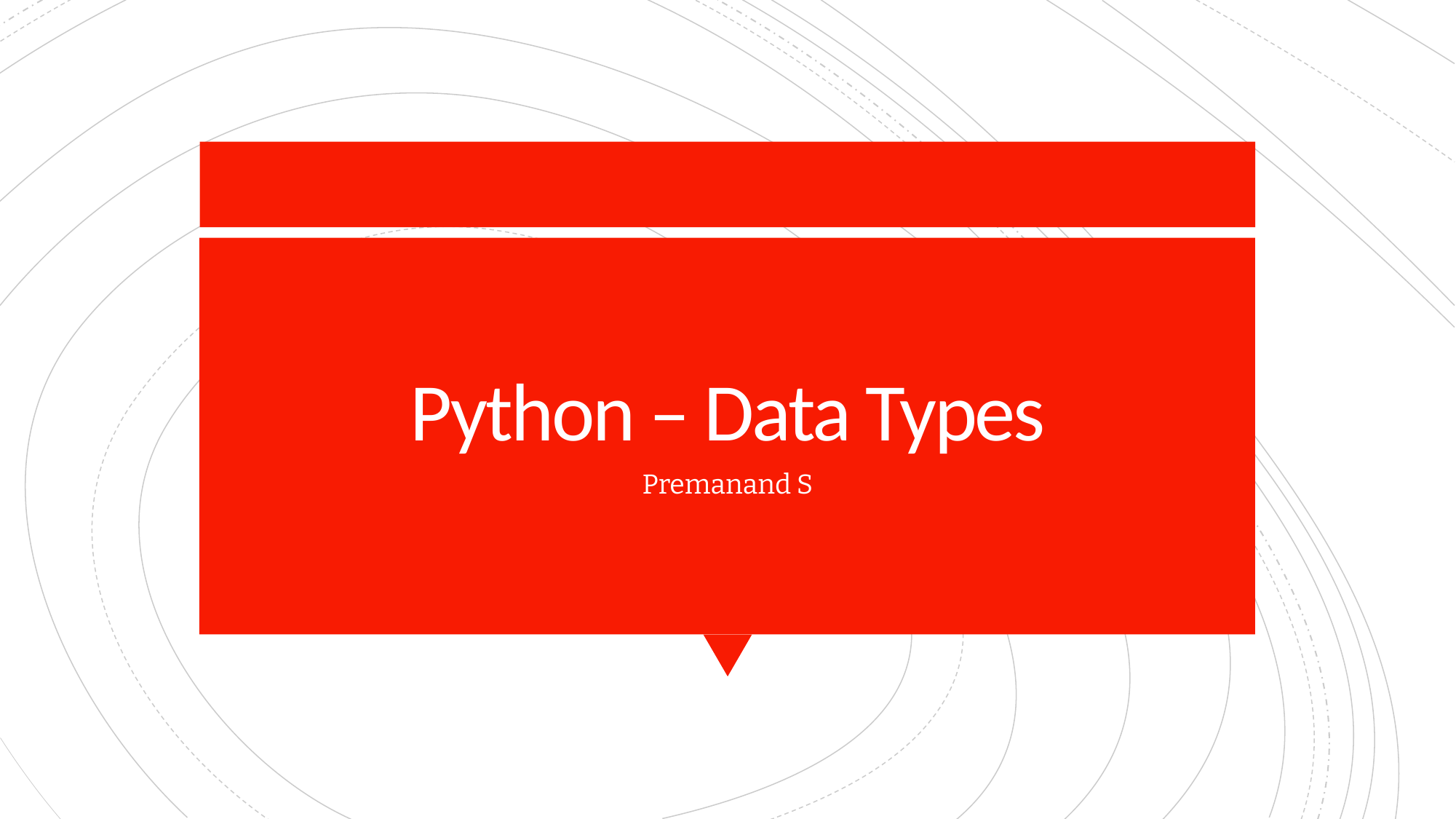

# Python – Data Types
Premanand S